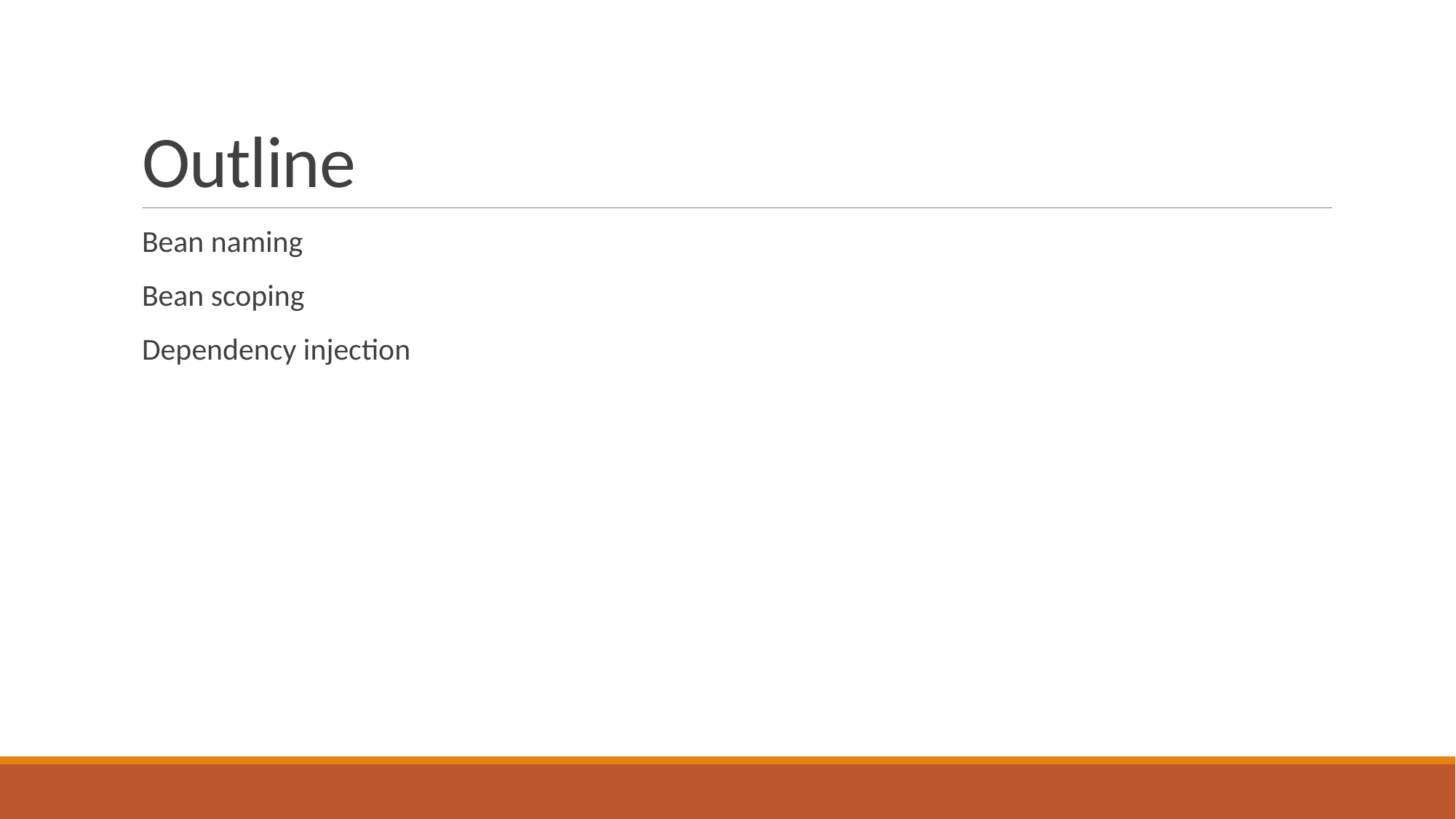

# Outline
Bean naming
Bean scoping
Dependency injection